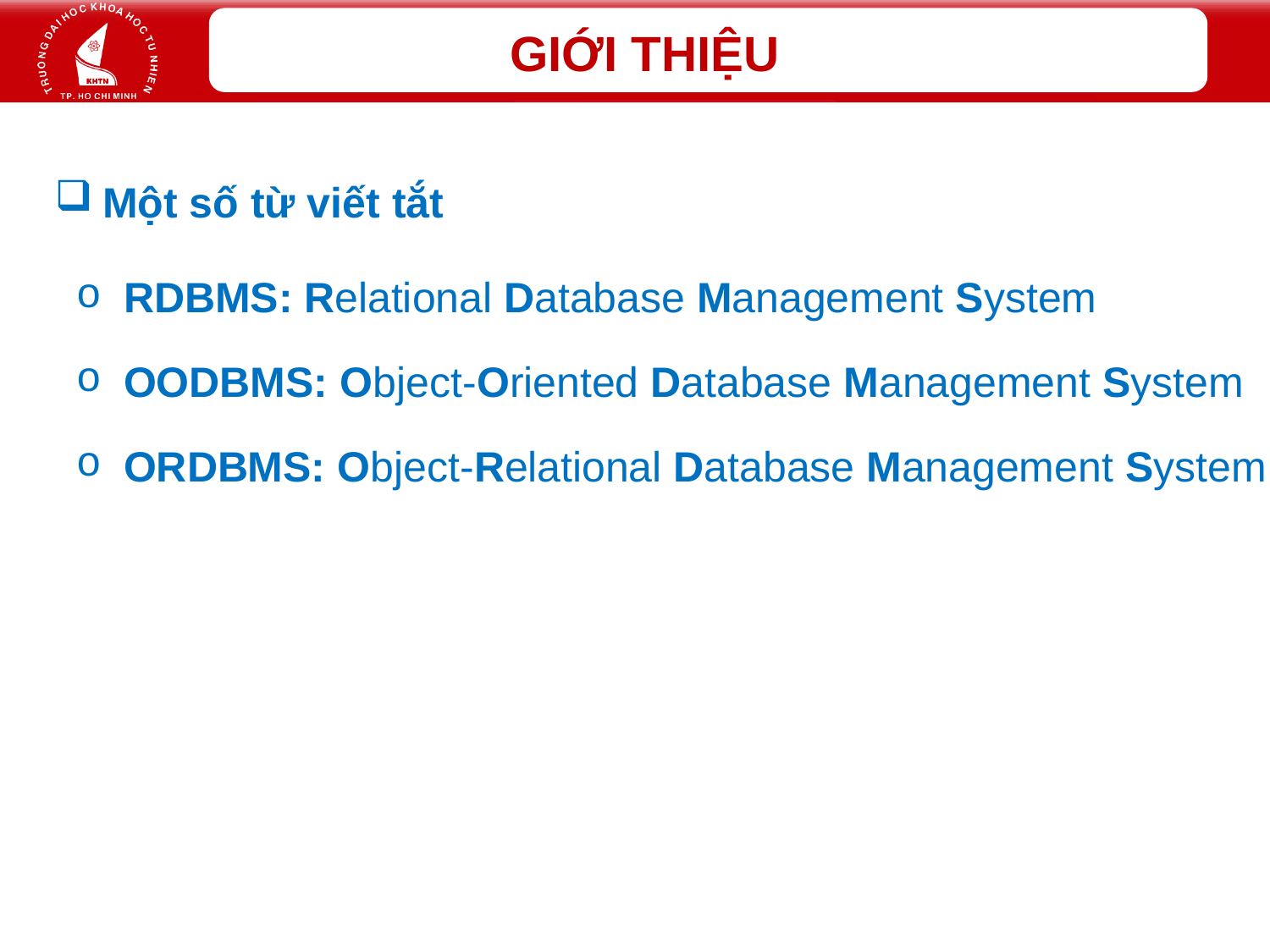

Một số từ viết tắt
RDBMS: Relational Database Management System
OODBMS: Object-Oriented Database Management System
ORDBMS: Object-Relational Database Management System